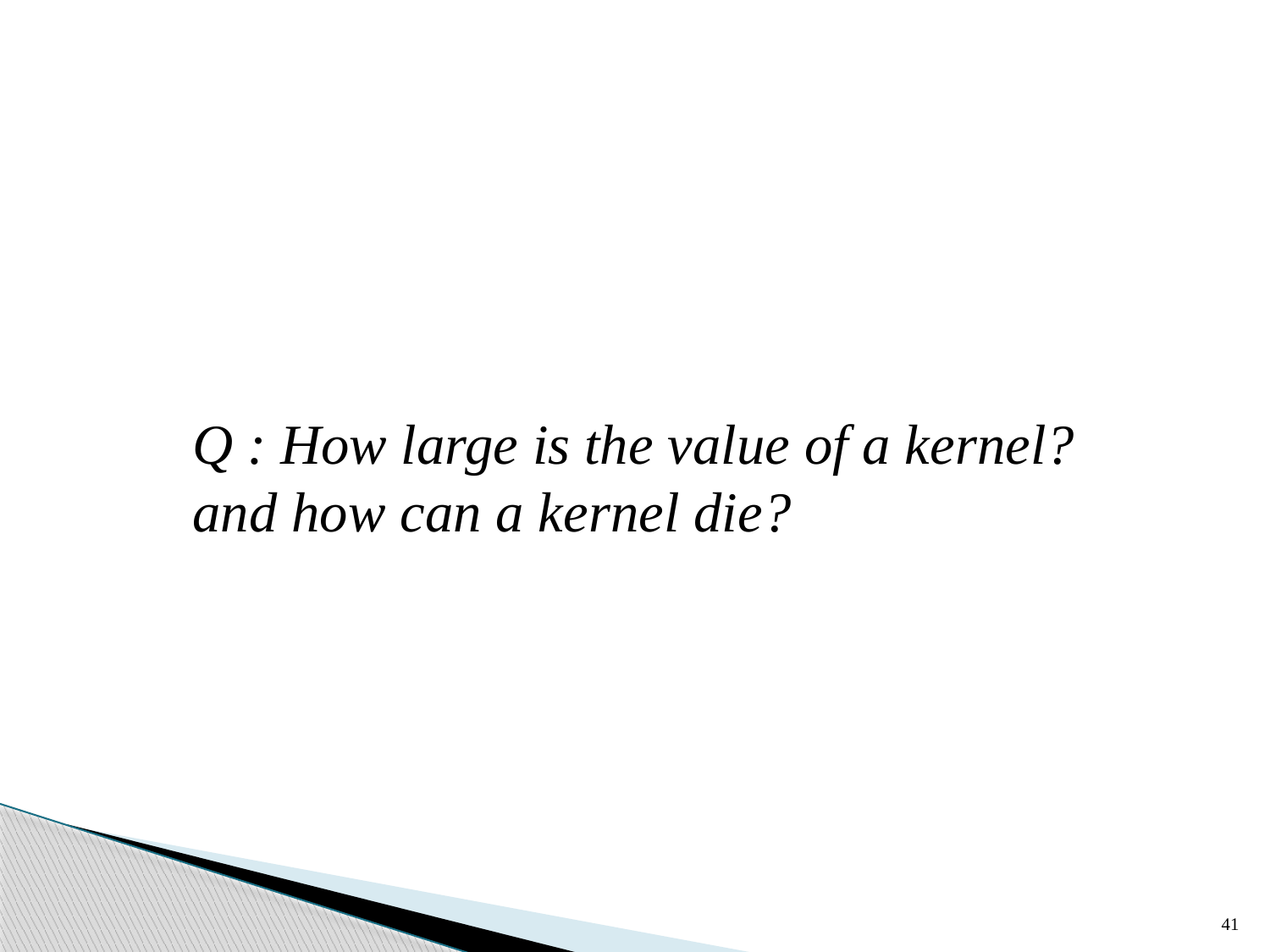

Q : How large is the value of a kernel?
and how can a kernel die?
41